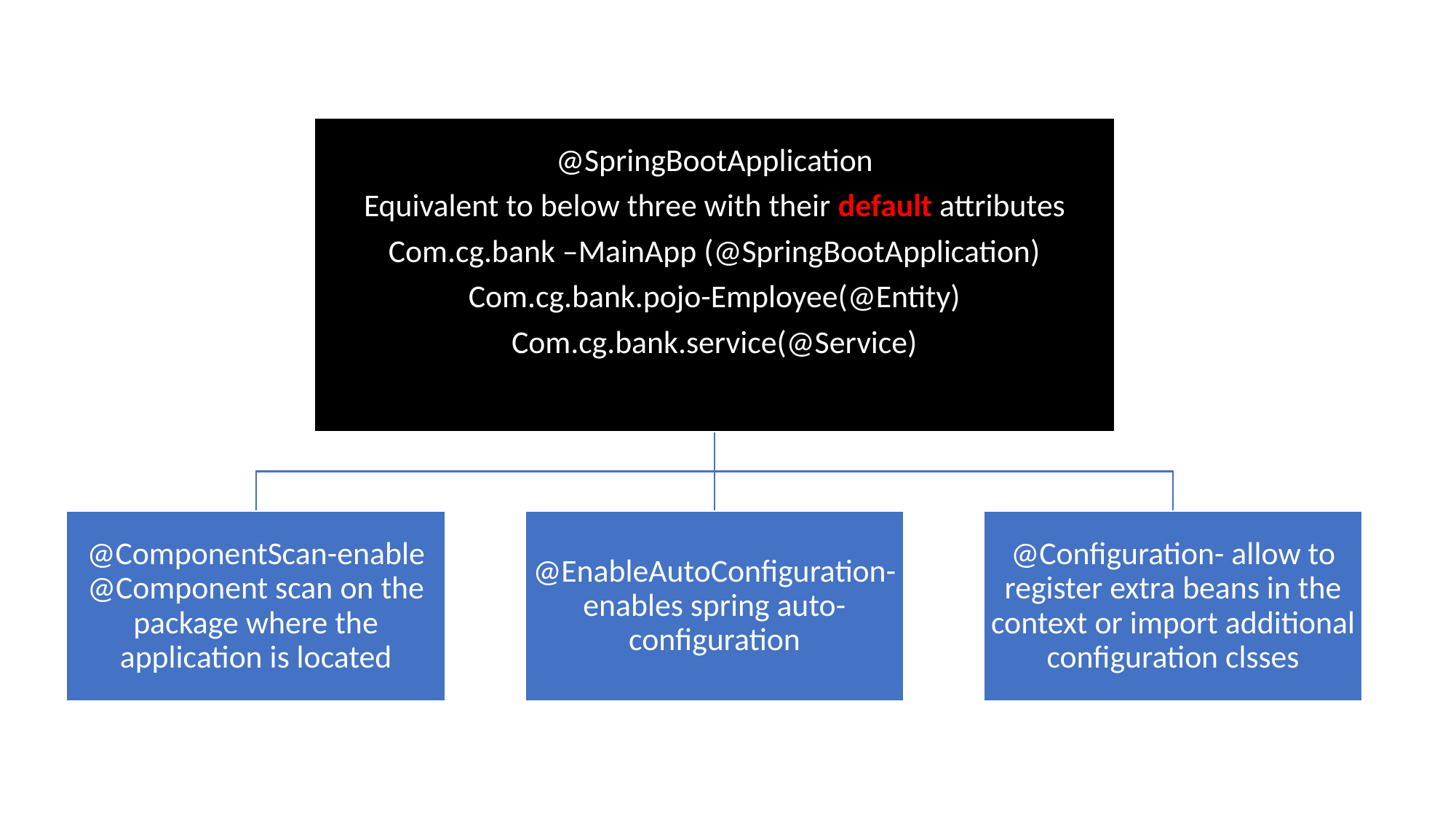

@SpringBootApplication
Equivalent to below three with their default attributes
Com.cg.bank –MainApp (@SpringBootApplication)
Com.cg.bank.pojo-Employee(@Entity)
Com.cg.bank.service(@Service)

@ComponentScan-enable @Component scan on the package where the application is located
@EnableAutoConfiguration- enables spring auto-configuration
@Configuration- allow to register extra beans in the context or import additional configuration clsses